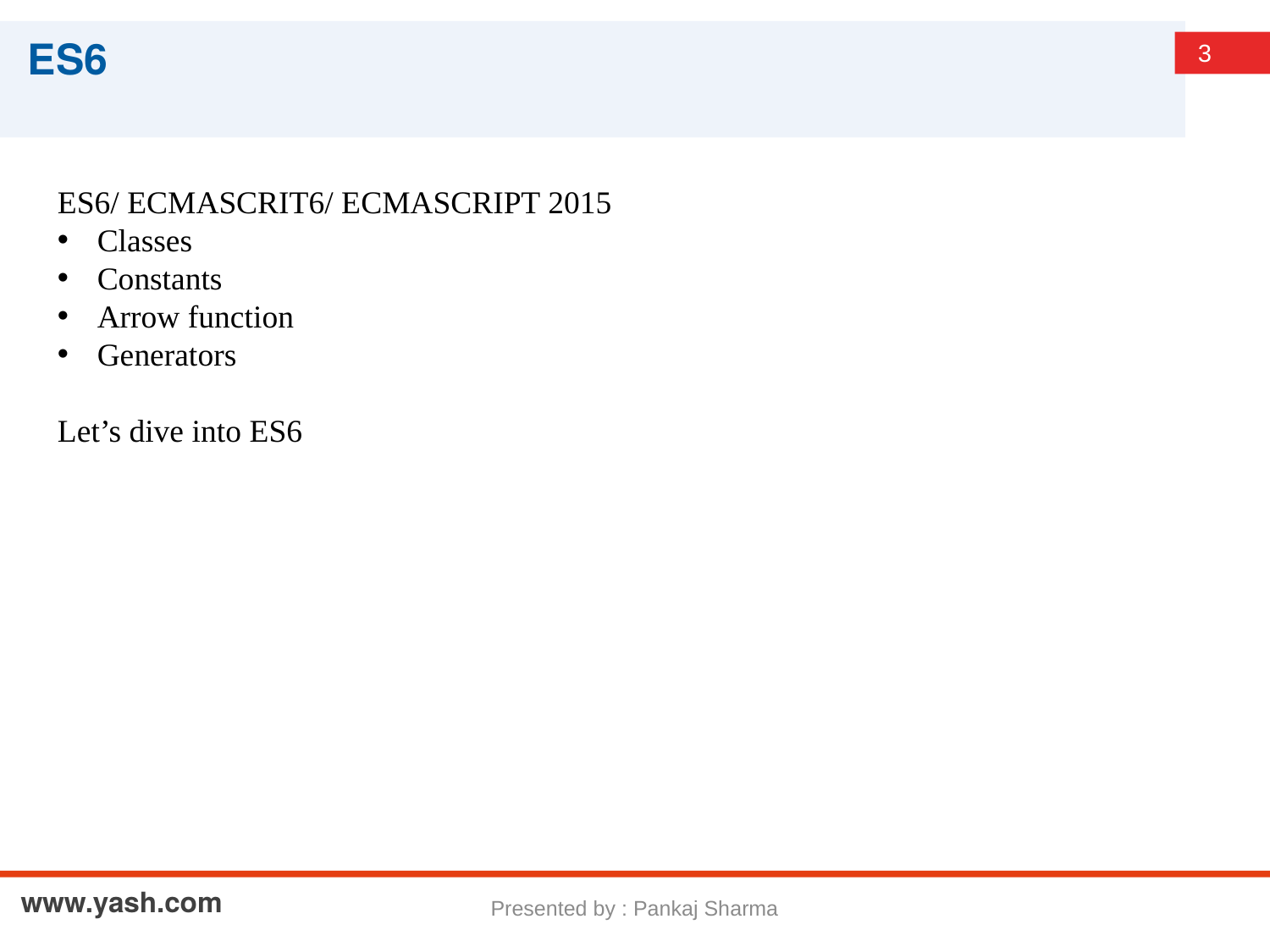

# ES6
ES6/ ECMASCRIT6/ ECMASCRIPT 2015
Classes
Constants
Arrow function
Generators

Let’s dive into ES6

Presented by : Pankaj Sharma